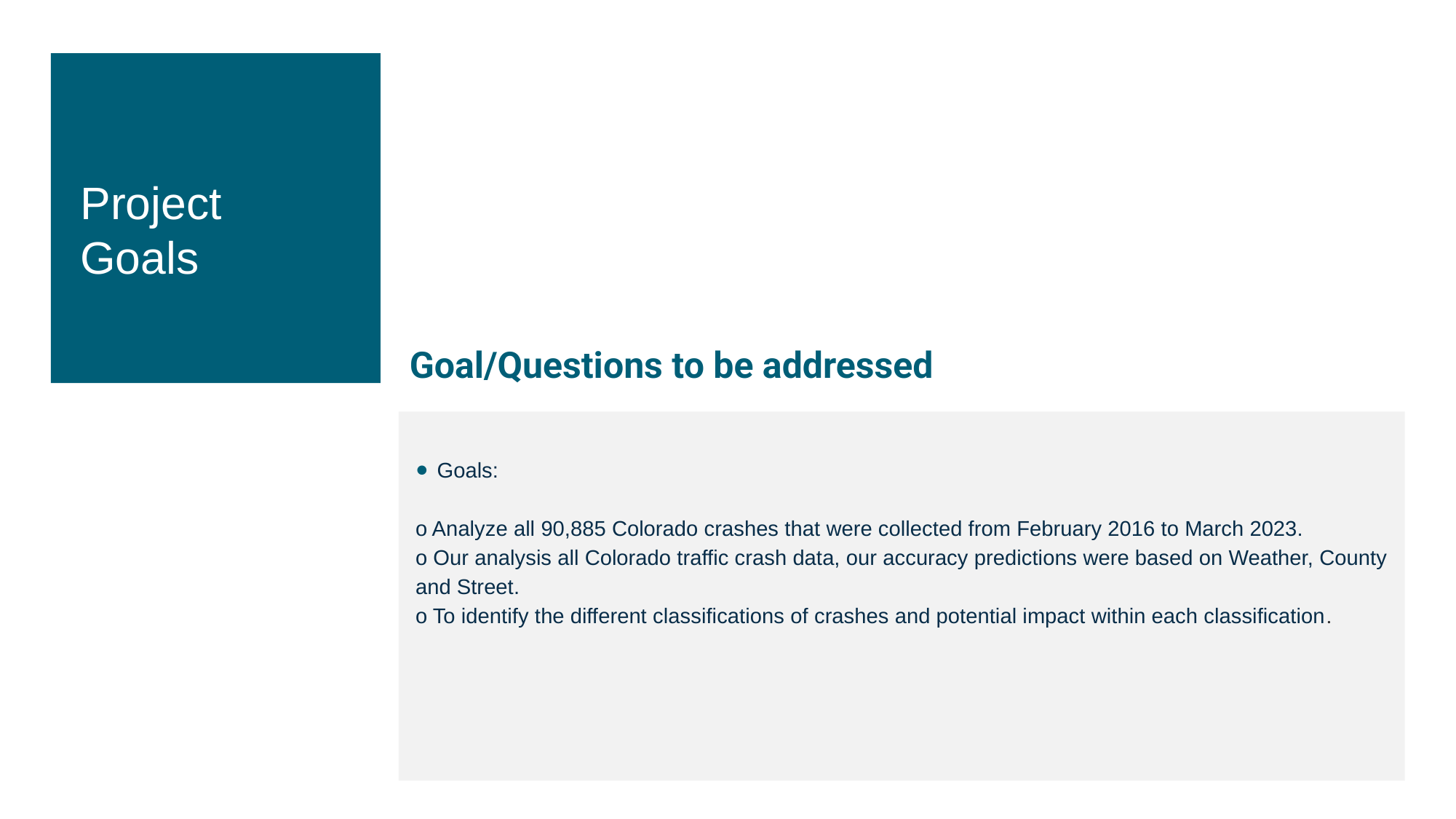

Project Goals
Goal/Questions to be addressed

Goals:

o Analyze all 90,885 Colorado crashes that were collected from February 2016 to March 2023.
o Our analysis all Colorado traffic crash data, our accuracy predictions were based on Weather, County and Street.
o To identify the different classifications of crashes and potential impact within each classification.